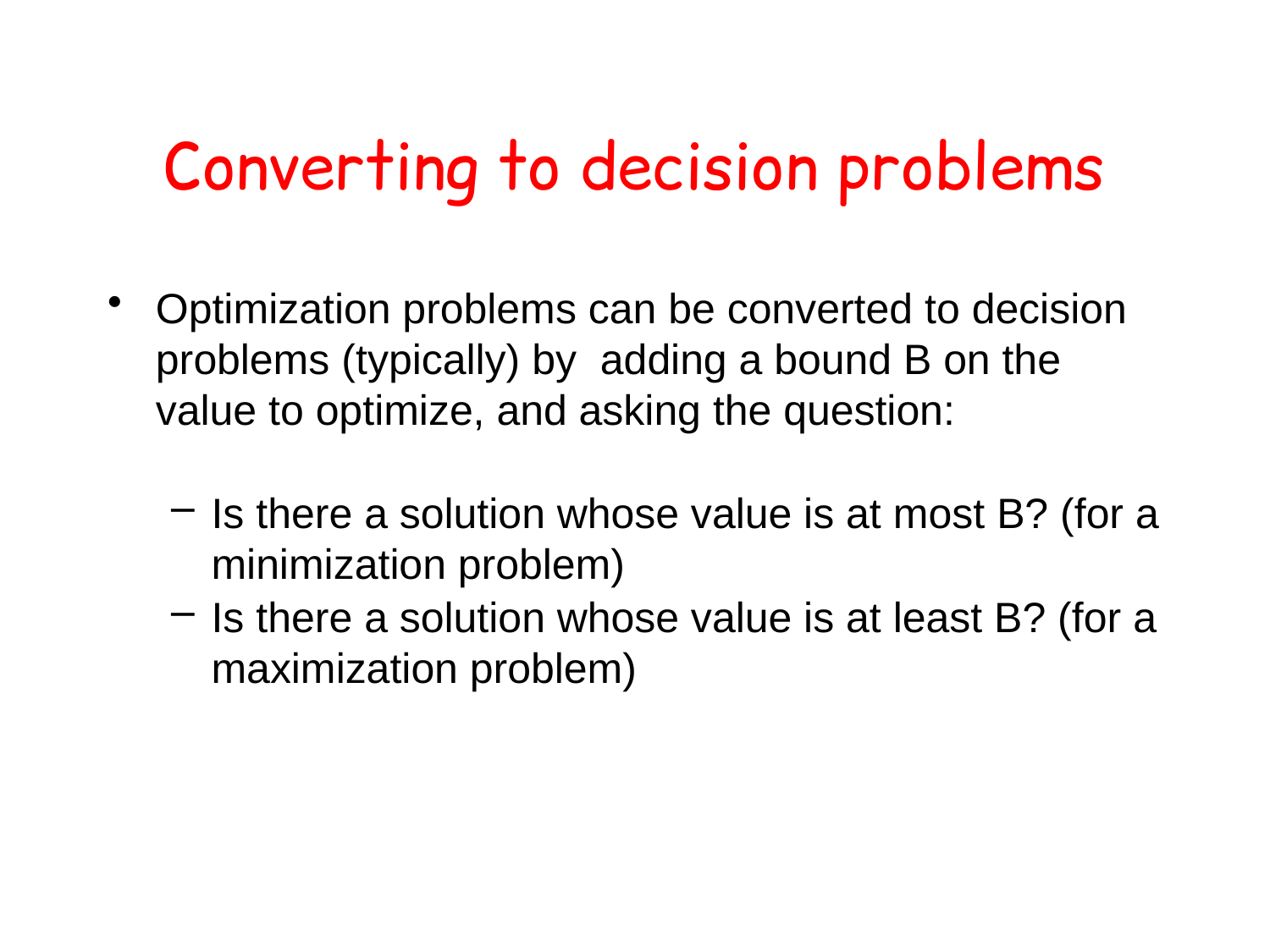

# Converting to decision problems
Optimization problems can be converted to decision problems (typically) by  adding a bound B on the value to optimize, and asking the question:
Is there a solution whose value is at most B? (for a minimization problem)
Is there a solution whose value is at least B? (for a maximization problem)